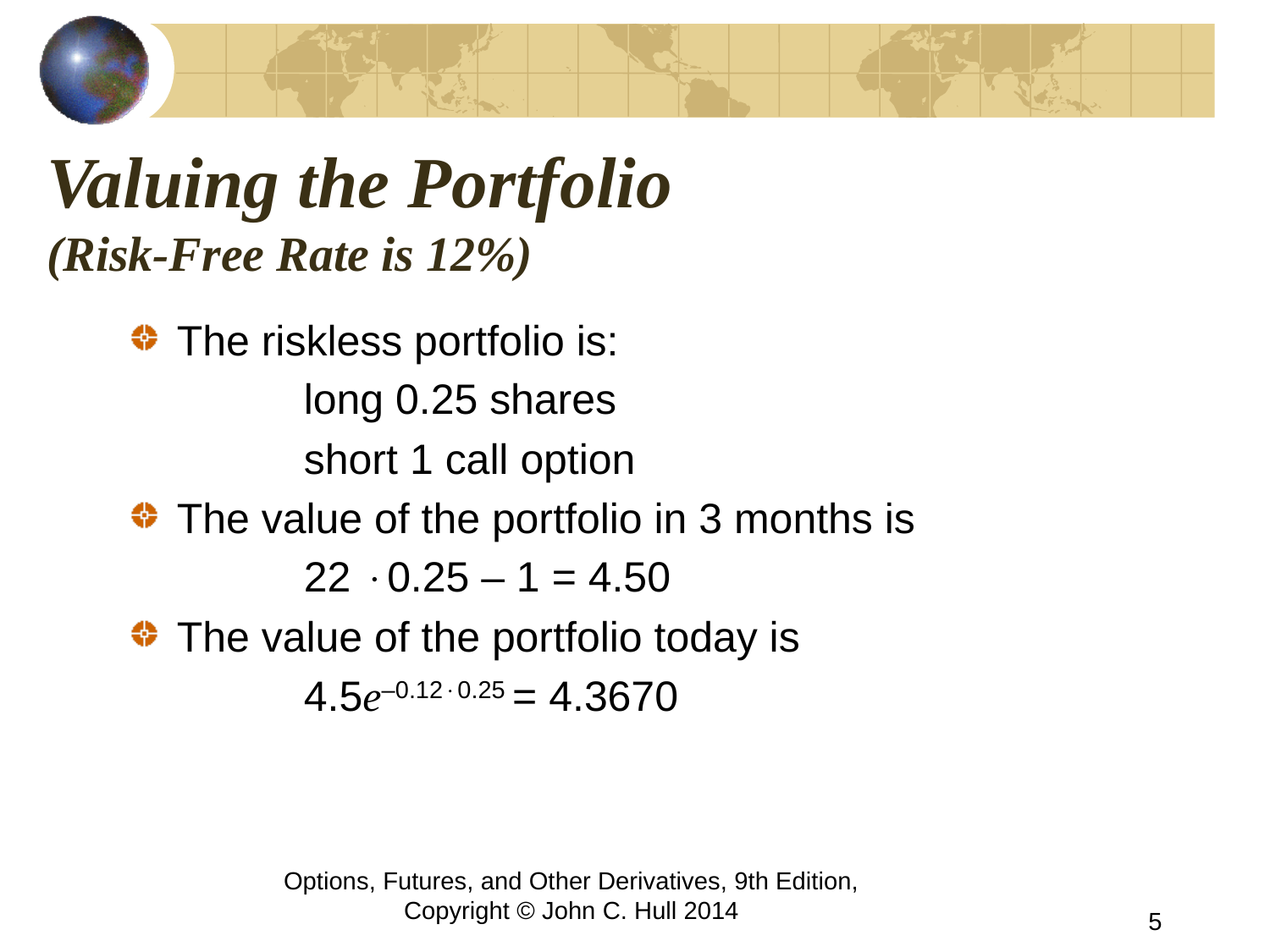

# Valuing the Portfolio (Risk-Free Rate is 12%)
The riskless portfolio is:
		long 0.25 shares
		short 1 call option
The value of the portfolio in 3 months is
		22 ⋅0.25 – 1 = 4.50
The value of the portfolio today is
		4.5e–0.12⋅0.25 = 4.3670
Options, Futures, and Other Derivatives, 9th Edition, Copyright © John C. Hull 2014
5